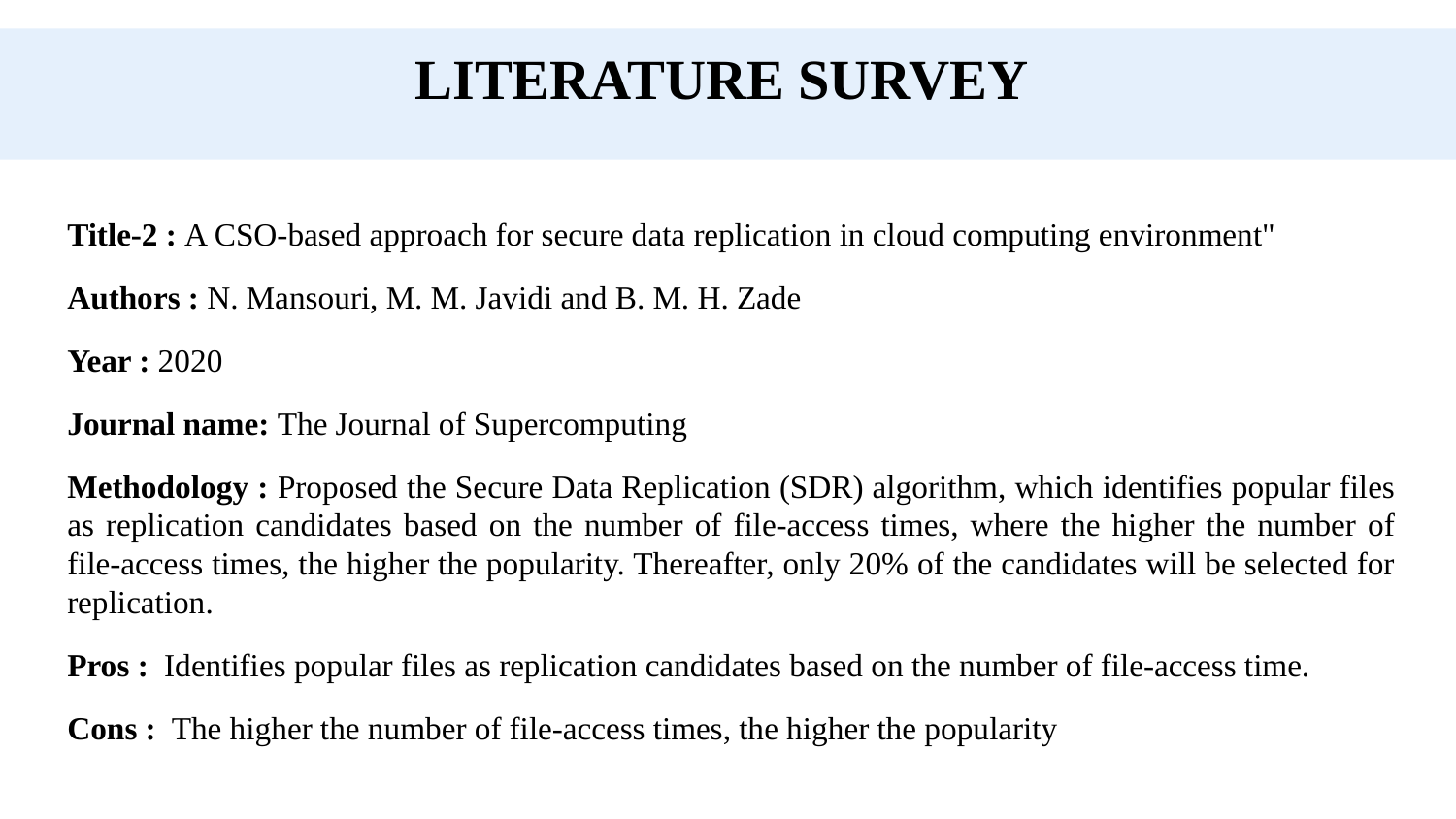

LITERATURE SURVEY
Title-2 : A CSO-based approach for secure data replication in cloud computing environment"
Authors : N. Mansouri, M. M. Javidi and B. M. H. Zade
Year : 2020
Journal name: The Journal of Supercomputing
Methodology : Proposed the Secure Data Replication (SDR) algorithm, which identifies popular files as replication candidates based on the number of file-access times, where the higher the number of file-access times, the higher the popularity. Thereafter, only 20% of the candidates will be selected for replication.
Pros :  Identifies popular files as replication candidates based on the number of file-access time.
Cons :  The higher the number of file-access times, the higher the popularity